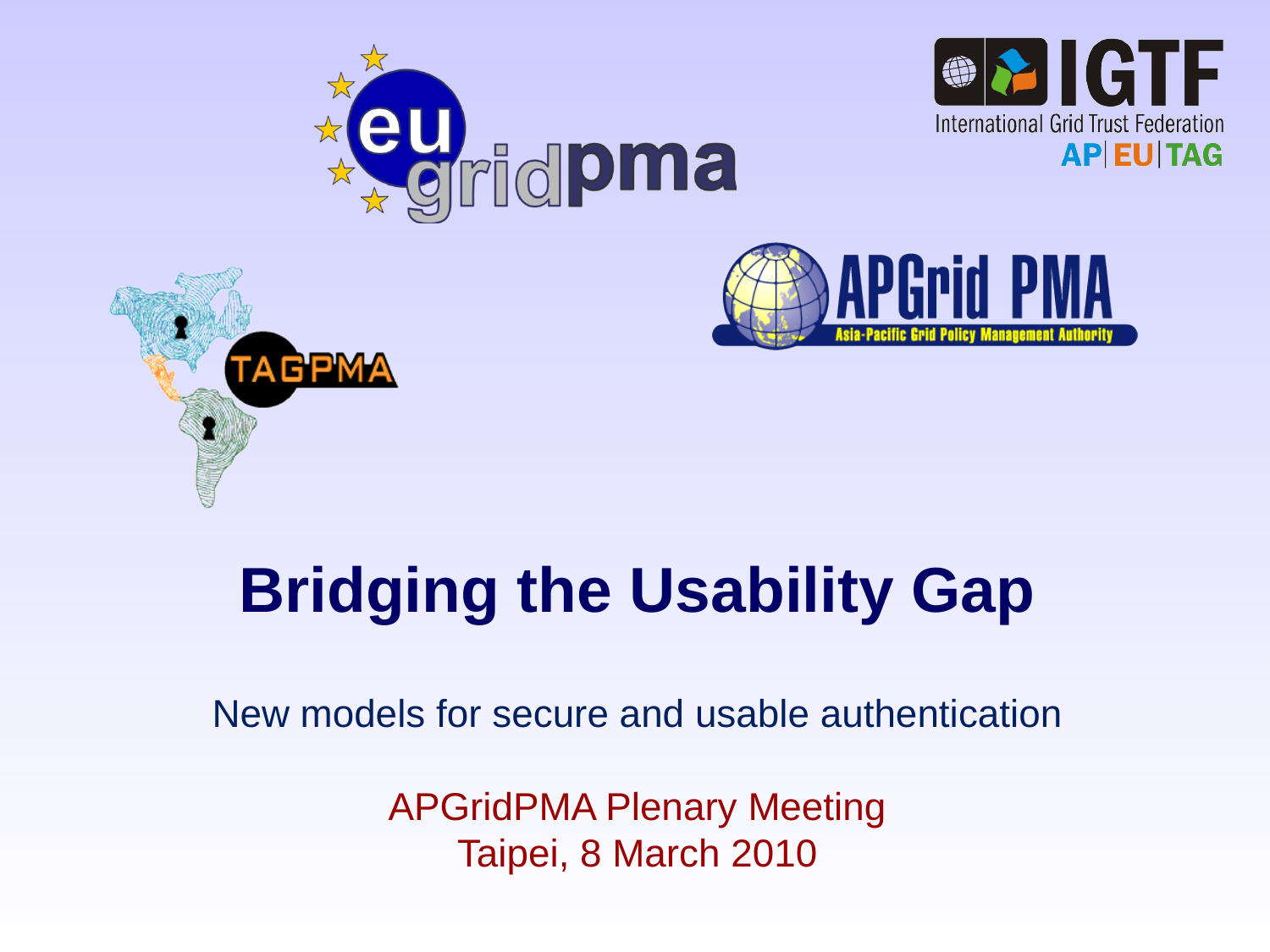

# Bridging the Usability Gap New models for secure and usable authentication APGridPMA Plenary Meeting Taipei, 8 March 2010